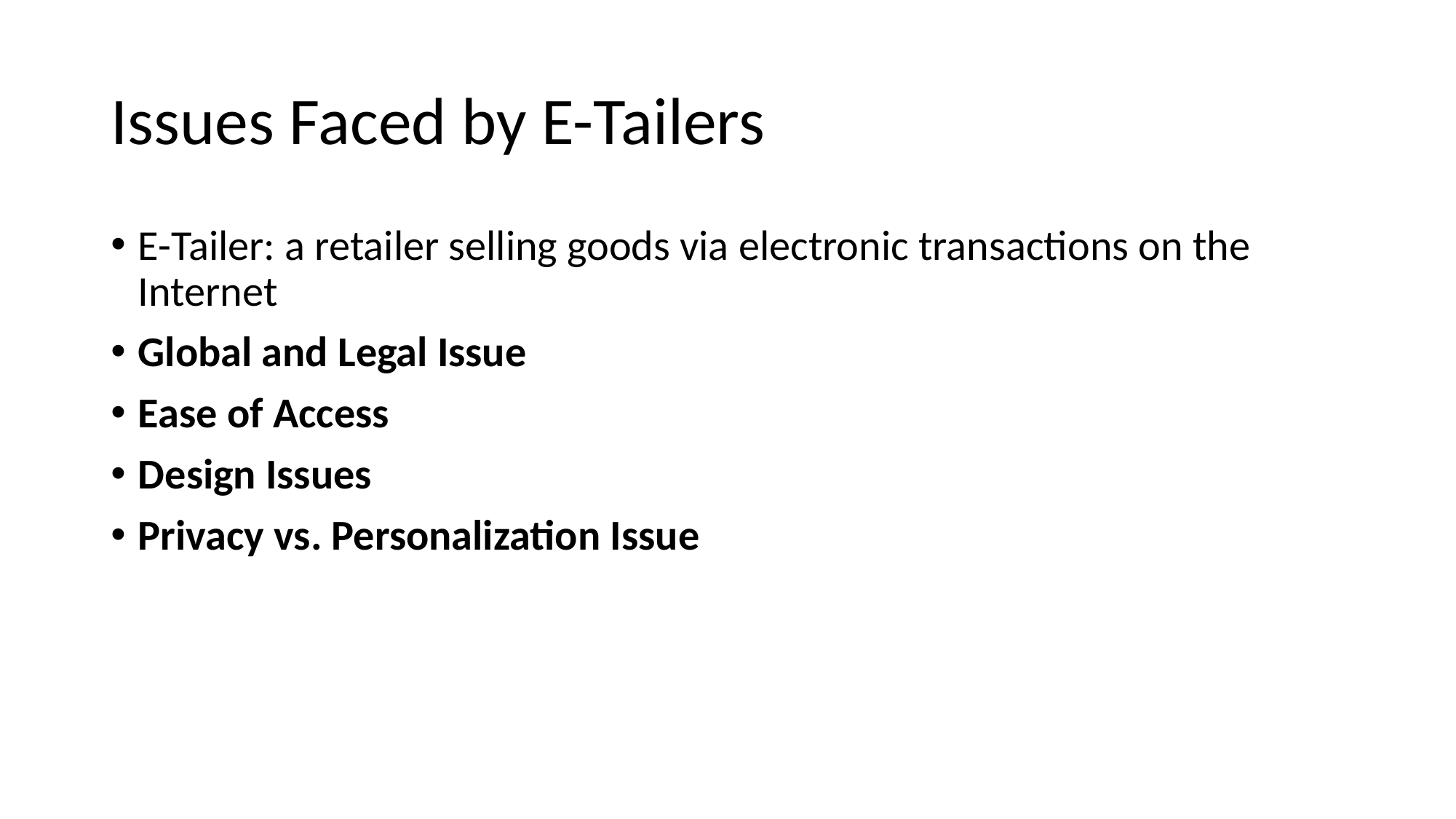

# Issues Faced by E-Tailers
E-Tailer: a retailer selling goods via electronic transactions on the Internet
Global and Legal Issue
Ease of Access
Design Issues
Privacy vs. Personalization Issue